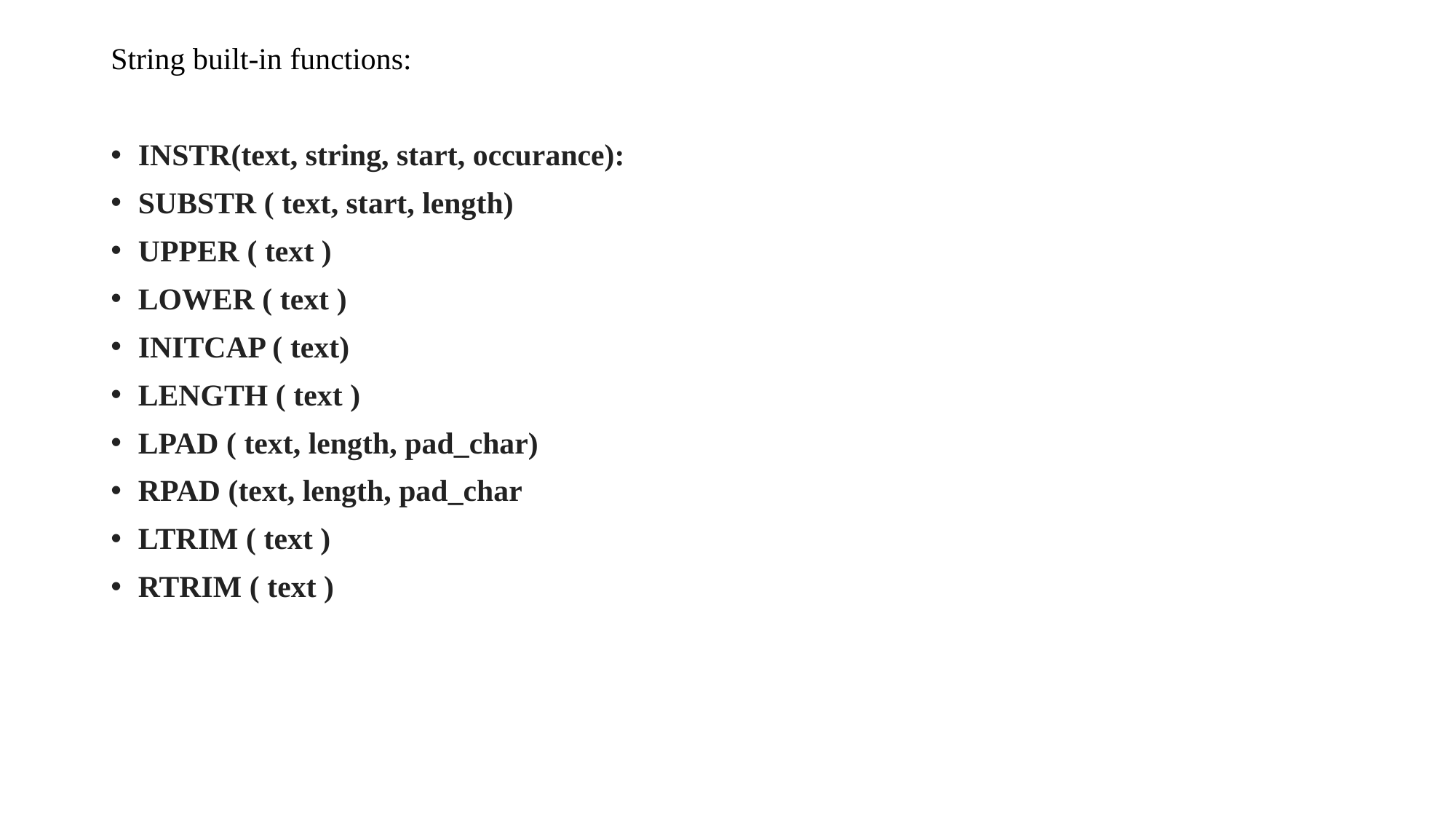

String built-in functions:

INSTR(text, string, start, occurance):
SUBSTR ( text, start, length)
UPPER ( text )
LOWER ( text )
INITCAP ( text)
LENGTH ( text )
LPAD ( text, length, pad_char)
RPAD (text, length, pad_char
LTRIM ( text )
RTRIM ( text )